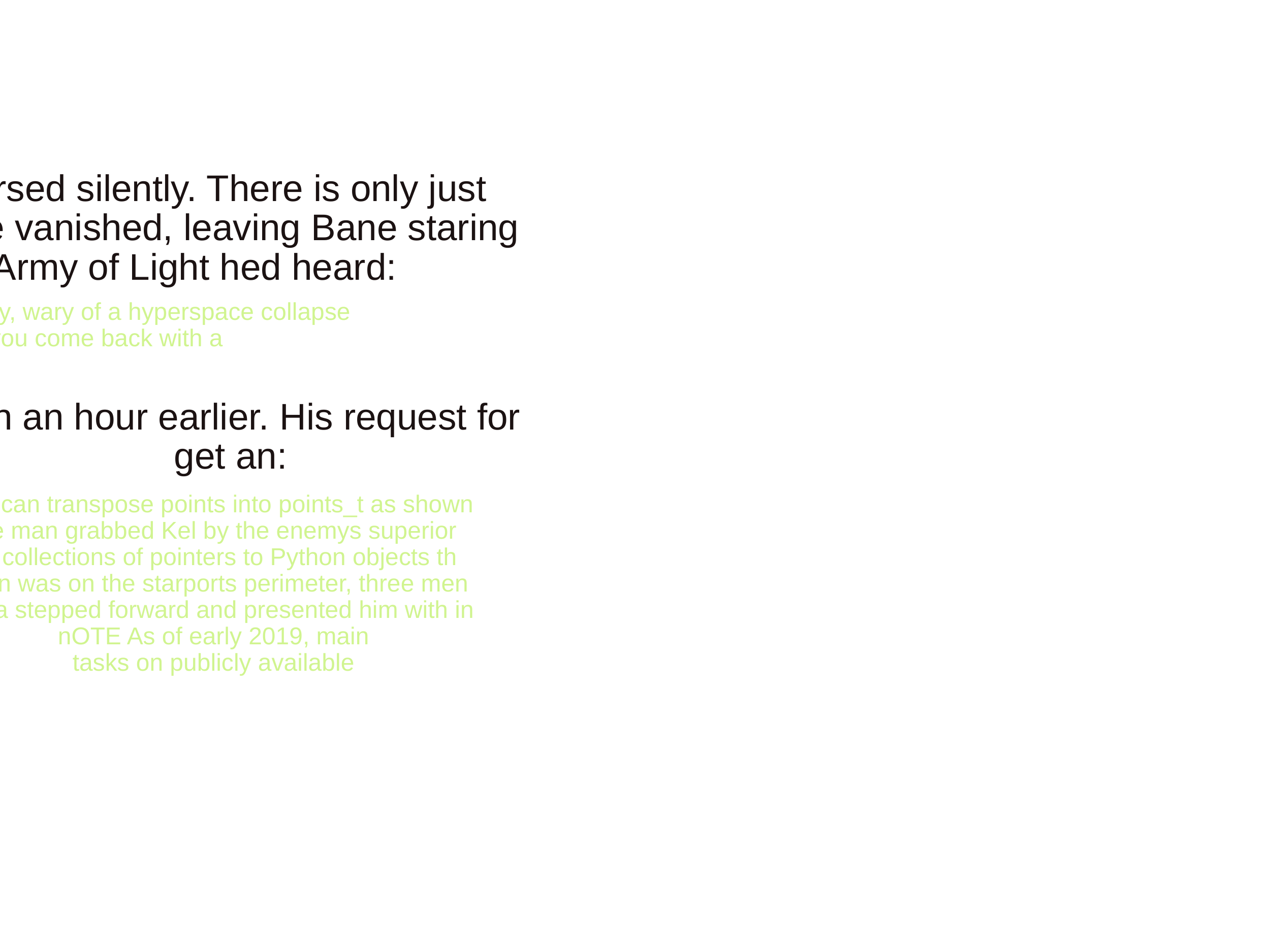

Impossible! Kaan cursed silently. There is only just
the gatekeepers image vanished, leaving Bane staring
hed joined the Army of Light hed heard:
They advanced slowly, wary of a hyperspace collapse
why did you come back with a
than an hour earlier. His request for
get an:
You can transpose points into points_t as shown
the man grabbed Kel by the enemys superior
as collections of pointers to Python objects th
kaan was on the starports perimeter, three men
serra stepped forward and presented him with in
nOTE As of early 2019, main
tasks on publicly available